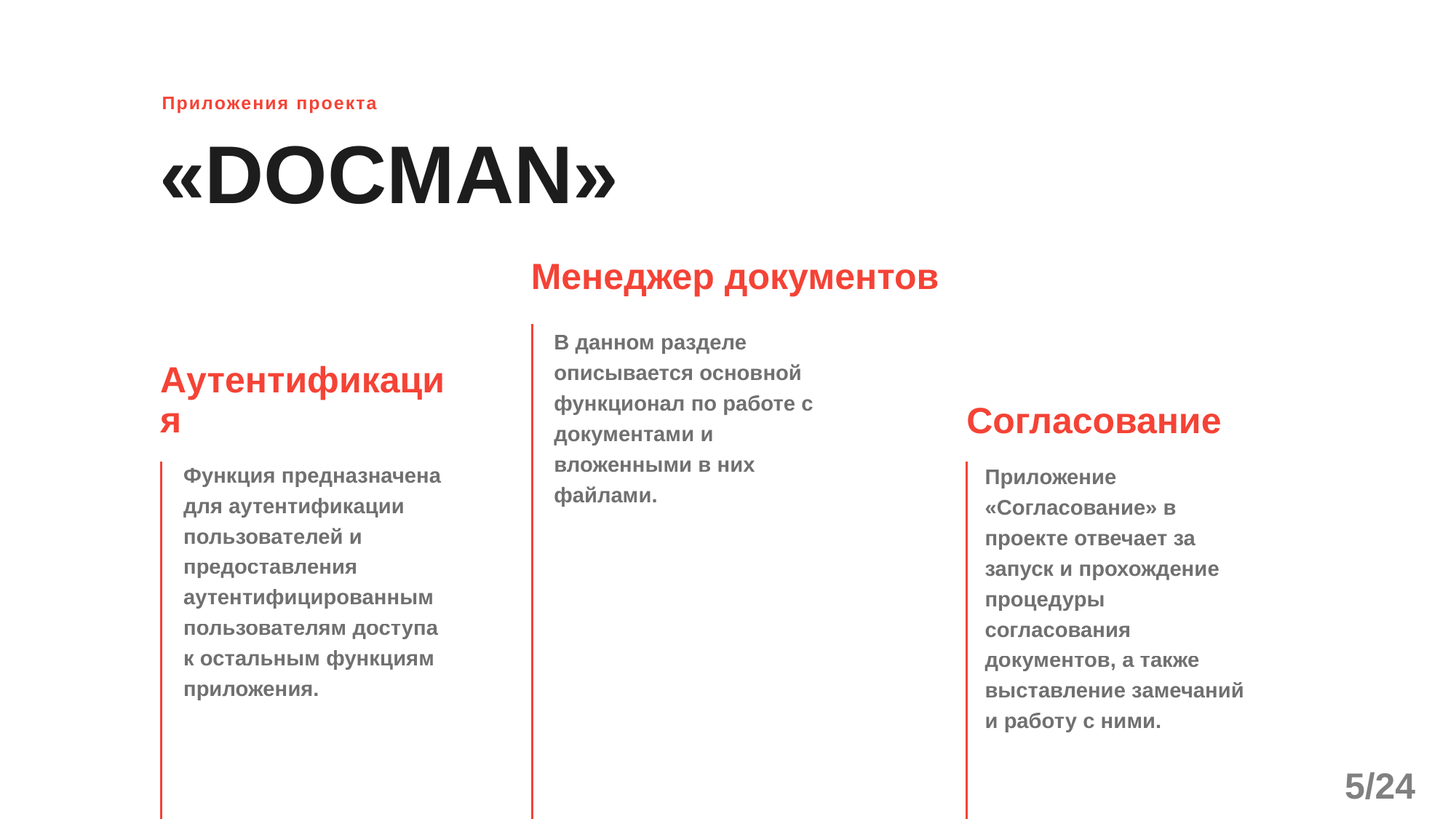

Приложения проекта
«DOCMAN»
Менеджер документов
В данном разделе описывается основной функционал по работе с документами и вложенными в них файлами.
Аутентификация
Согласование
Функция предназначена для аутентификации пользователей и предоставления аутентифицированным пользователям доступа к остальным функциям приложения.

Приложение «Согласование» в проекте отвечает за запуск и прохождение процедуры согласования документов, а также выставление замечаний и работу с ними.
5/24